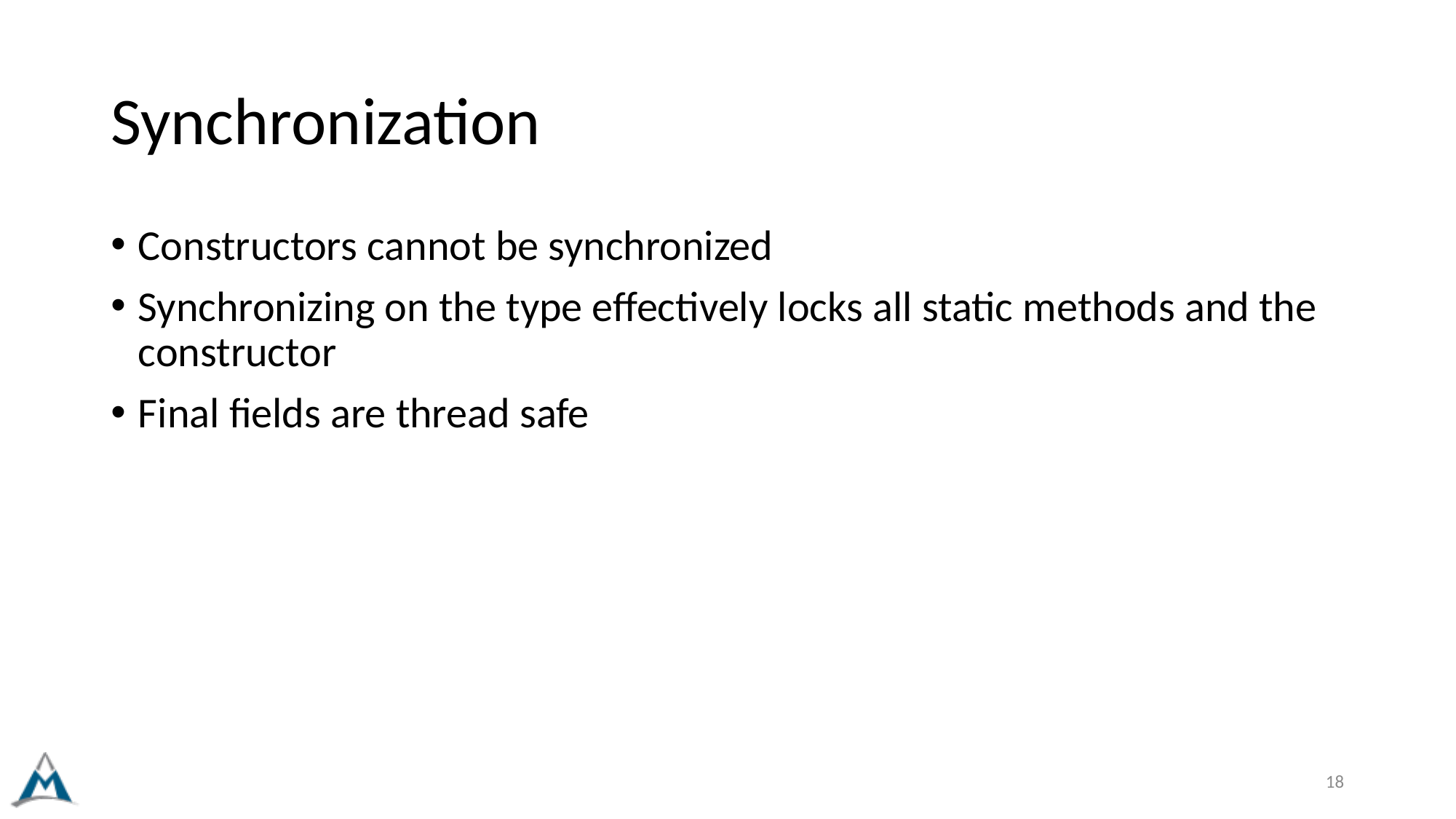

# Synchronization
Constructors cannot be synchronized
Synchronizing on the type effectively locks all static methods and the constructor
Final fields are thread safe
18